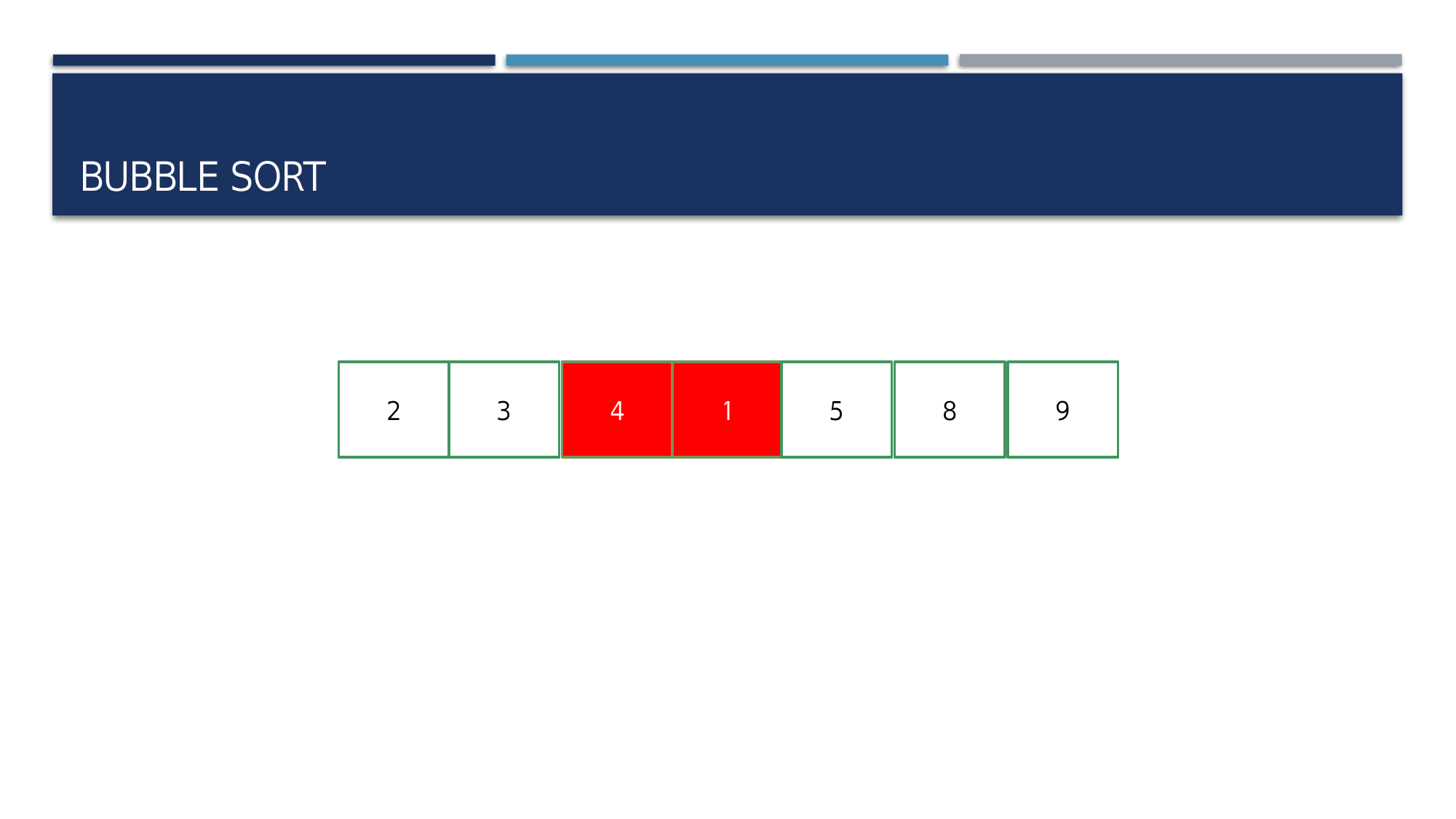

# Bubble Sort
2
3
4
1
5
8
9